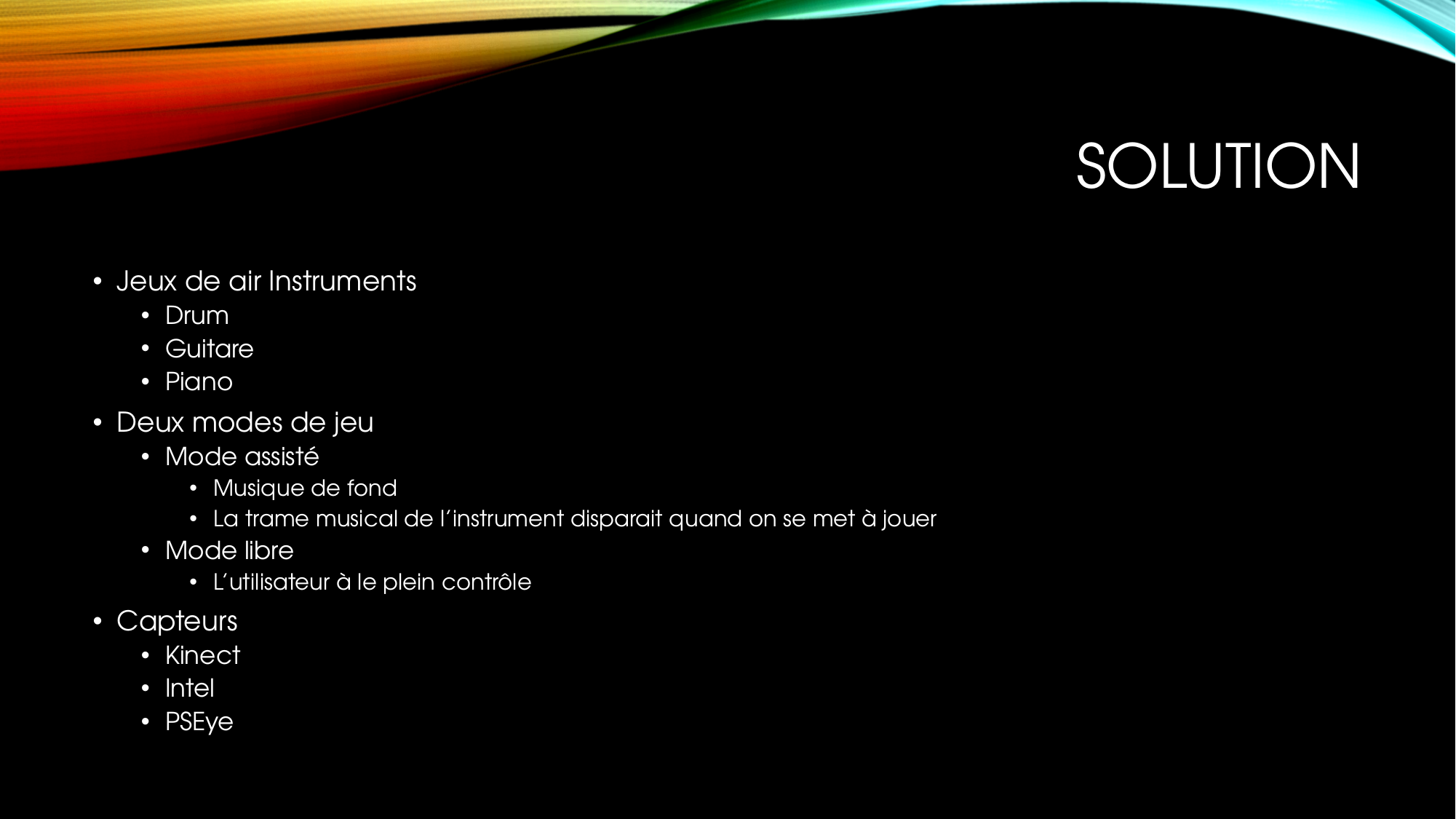

# Solution
Jeux de air Instruments
Drum
Guitare
Piano
Deux modes de jeu
Mode assisté
Musique de fond
La trame musical de l’instrument disparait quand on se met à jouer
Mode libre
L’utilisateur à le plein contrôle
Capteurs
Kinect
Intel
PSEye